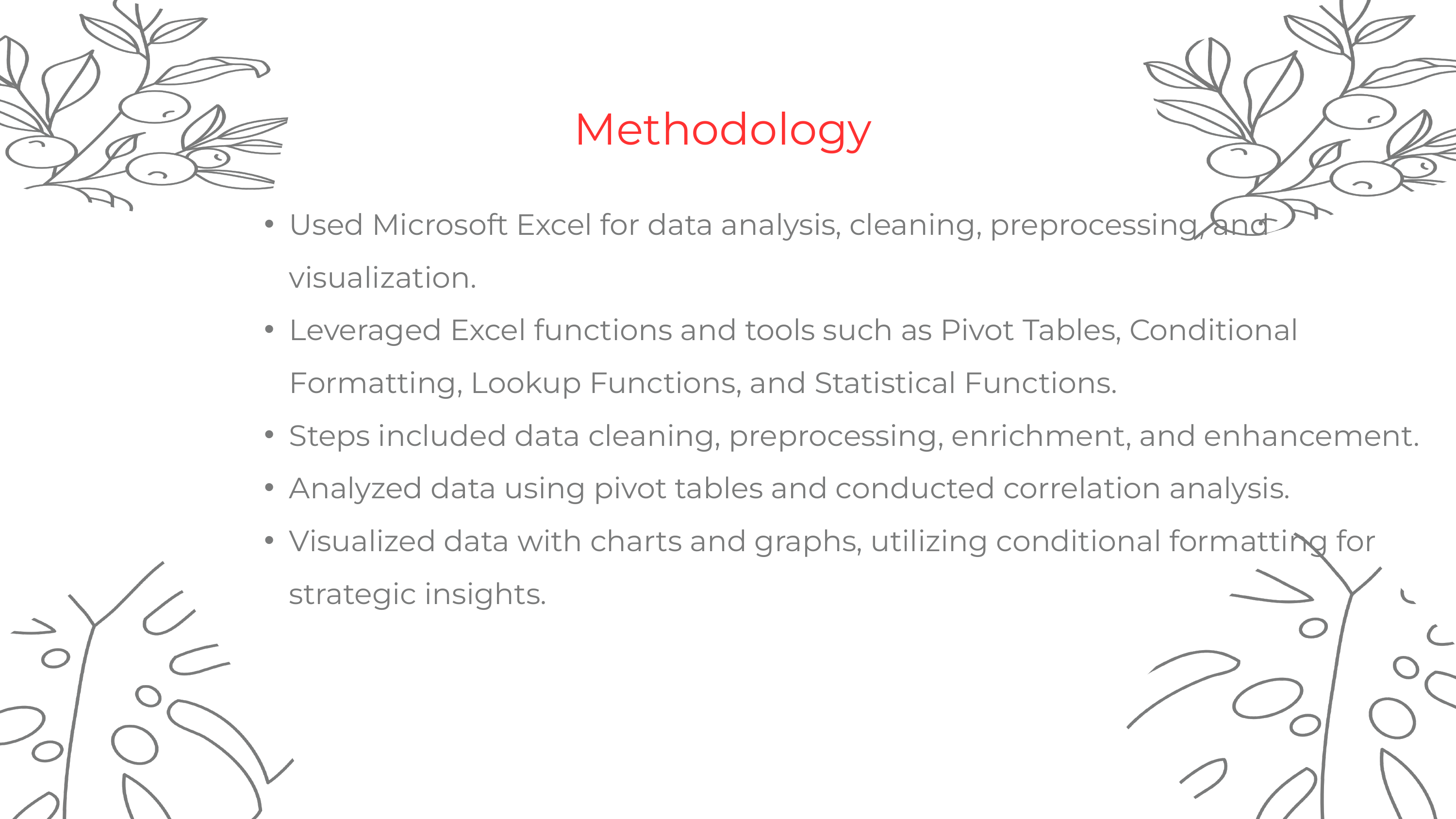

Methodology
Used Microsoft Excel for data analysis, cleaning, preprocessing, and visualization.
Leveraged Excel functions and tools such as Pivot Tables, Conditional Formatting, Lookup Functions, and Statistical Functions.
Steps included data cleaning, preprocessing, enrichment, and enhancement.
Analyzed data using pivot tables and conducted correlation analysis.
Visualized data with charts and graphs, utilizing conditional formatting for strategic insights.